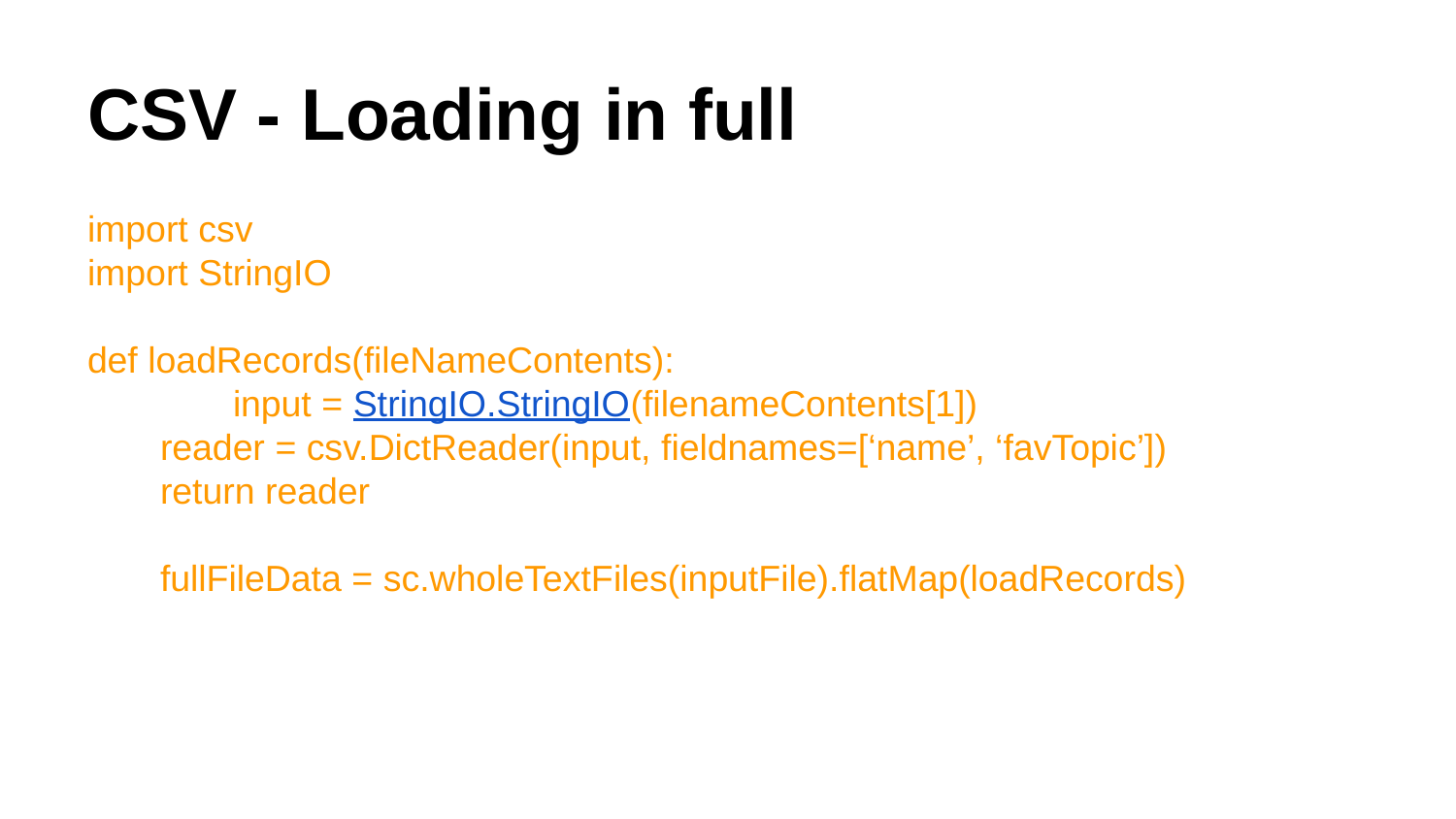

# CSV - Loading in full
import csv
import StringIO

def loadRecords(fileNameContents):
	input = StringIO.StringIO(filenameContents[1])
reader = csv.DictReader(input, fieldnames=[‘name’, ‘favTopic’])
return reader

fullFileData = sc.wholeTextFiles(inputFile).flatMap(loadRecords)